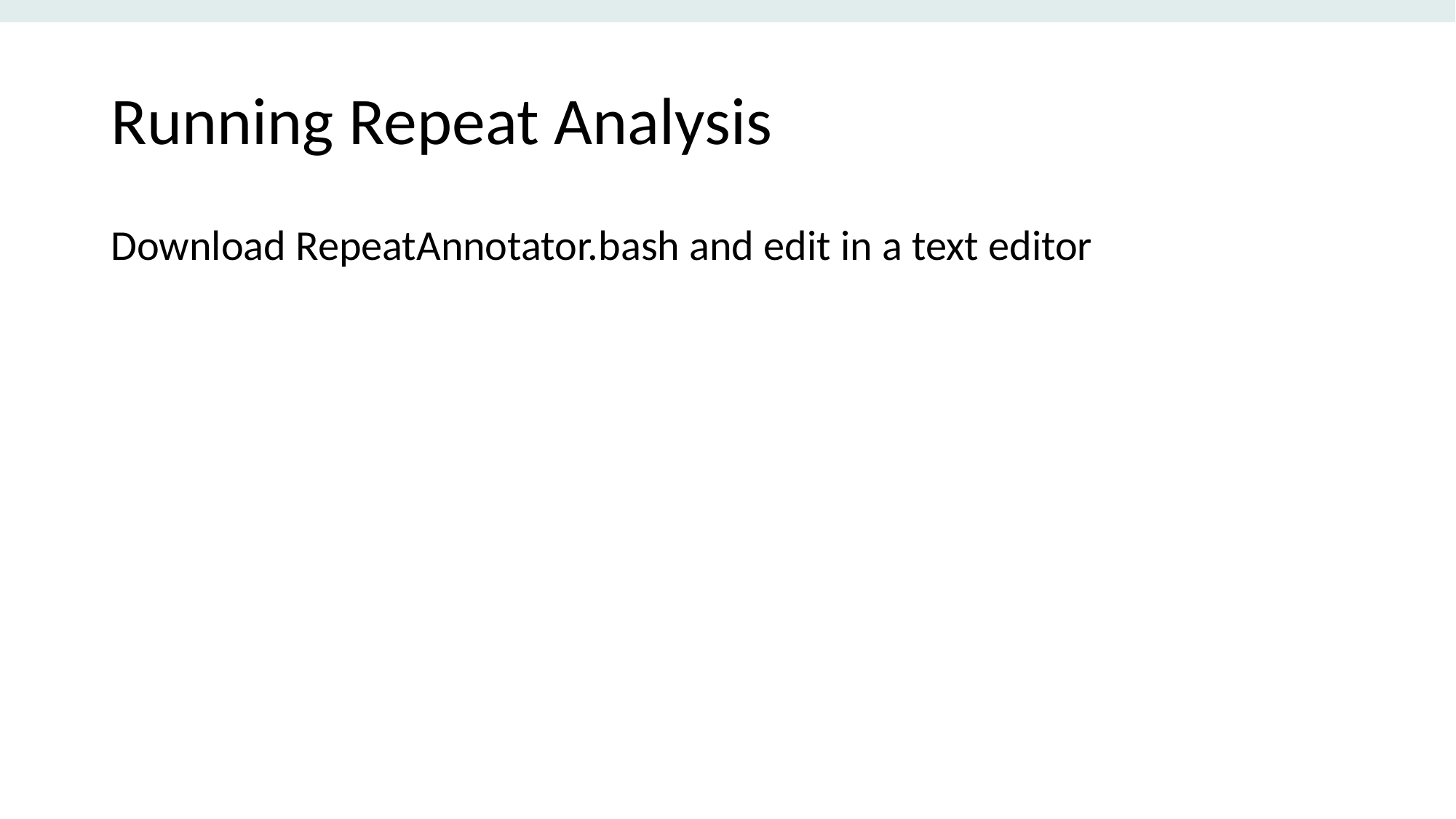

# Running Repeat Analysis
Download RepeatAnnotator.bash and edit in a text editor